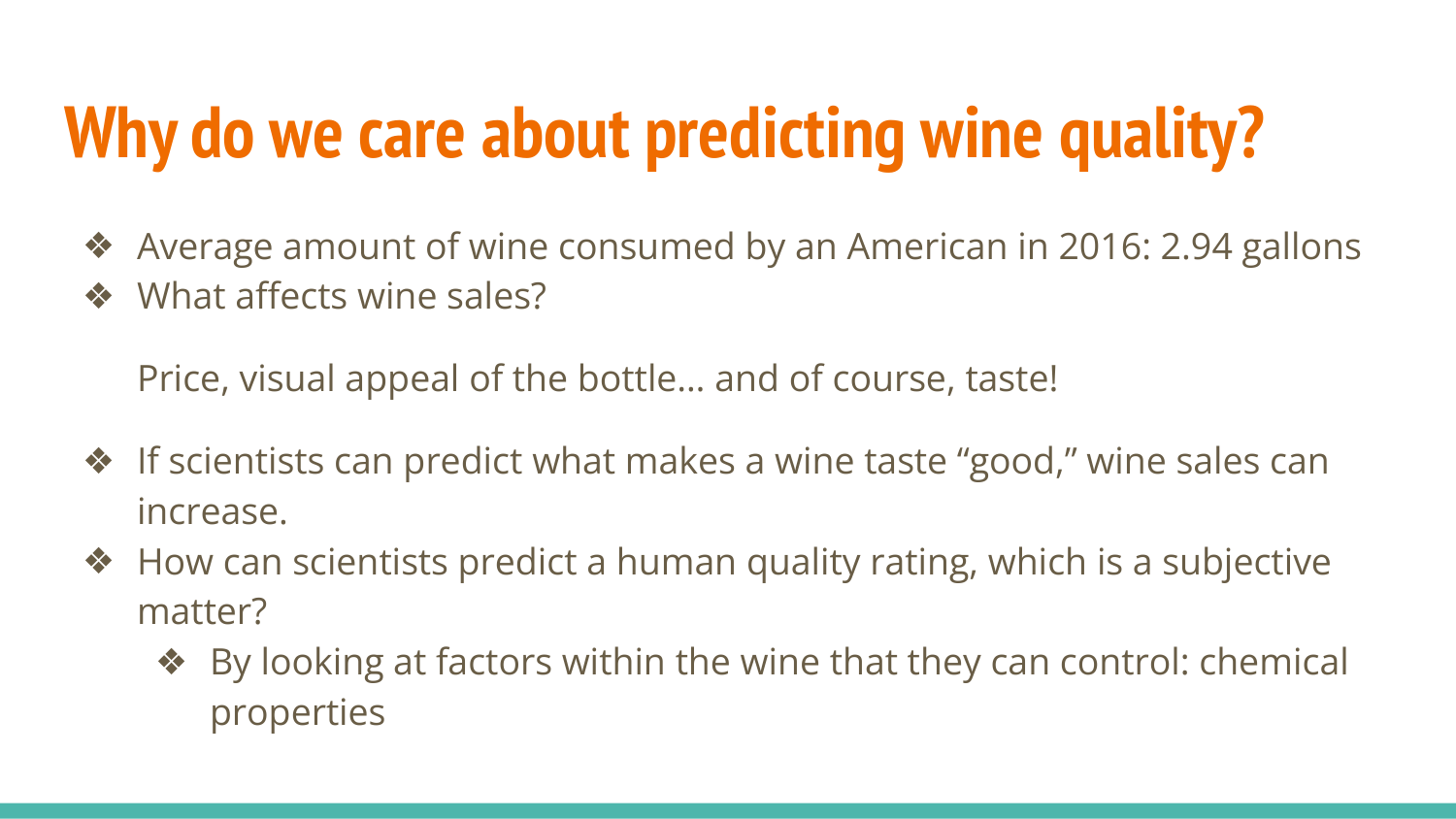

# Why do we care about predicting wine quality?
Average amount of wine consumed by an American in 2016: 2.94 gallons
What affects wine sales?
Price, visual appeal of the bottle… and of course, taste!
If scientists can predict what makes a wine taste “good,” wine sales can increase.
How can scientists predict a human quality rating, which is a subjective matter?
By looking at factors within the wine that they can control: chemical properties